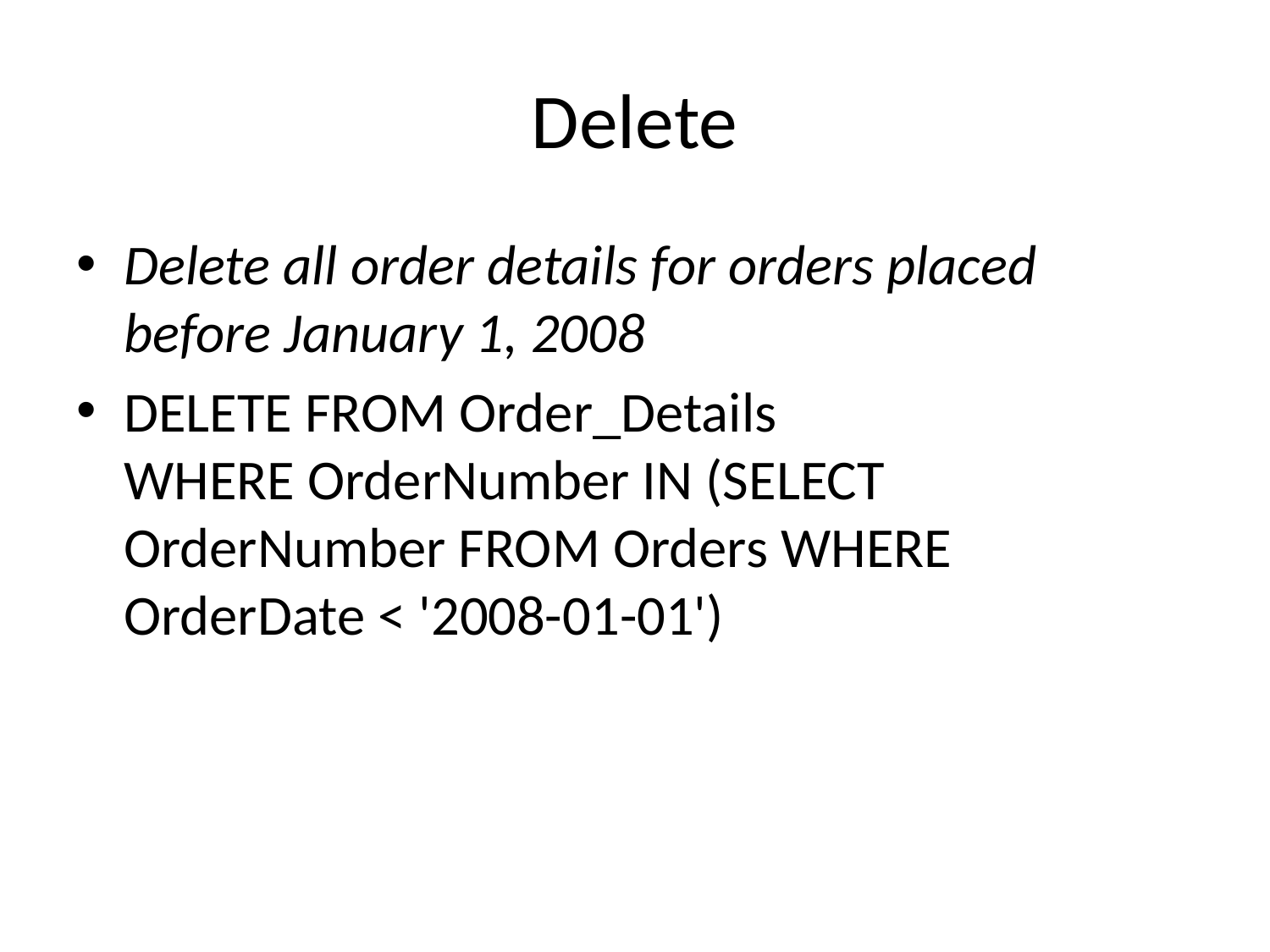

# Delete
Delete all order details for orders placed before January 1, 2008
DELETE FROM Order_Details
WHERE OrderNumber IN (SELECT OrderNumber FROM Orders WHERE OrderDate < '2008-01-01')